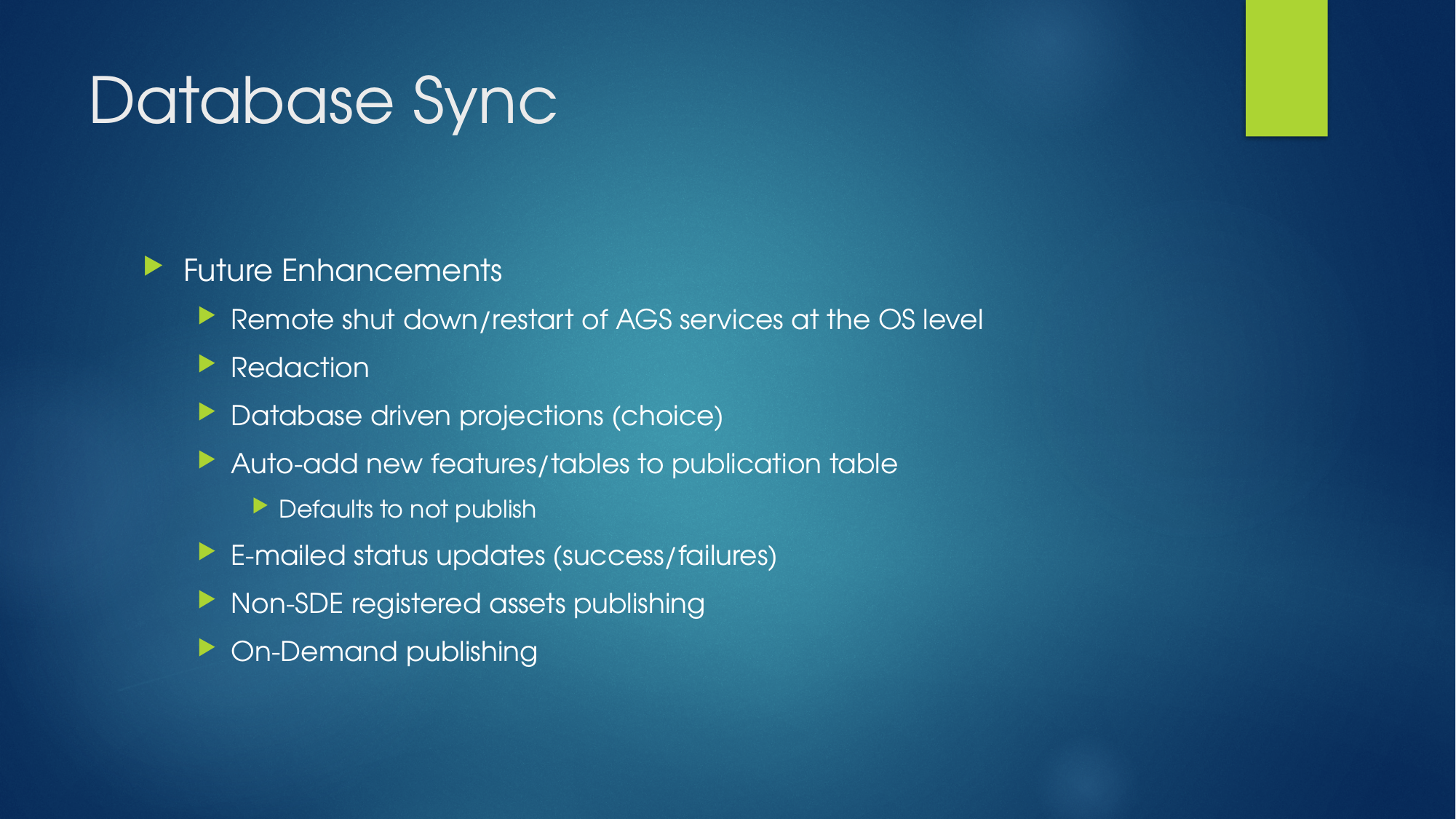

# Database Sync
Future Enhancements
Remote shut down/restart of AGS services at the OS level
Redaction
Database driven projections (choice)
Auto-add new features/tables to publication table
Defaults to not publish
E-mailed status updates (success/failures)
Non-SDE registered assets publishing
On-Demand publishing